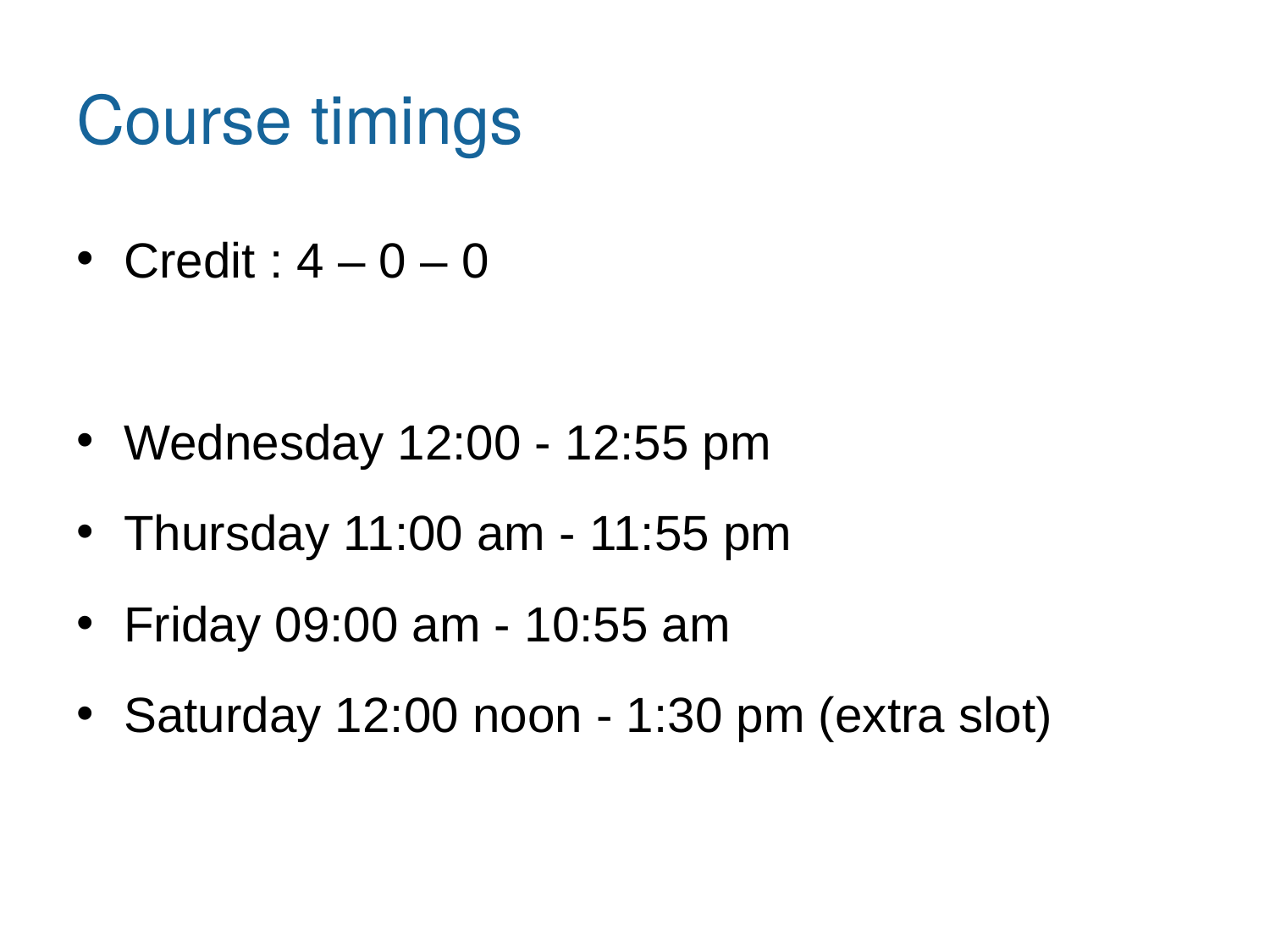

# Course timings
Credit : 4 – 0 – 0

Wednesday 12:00 - 12:55 pm
Thursday 11:00 am - 11:55 pm
Friday 09:00 am - 10:55 am
Saturday 12:00 noon - 1:30 pm (extra slot)